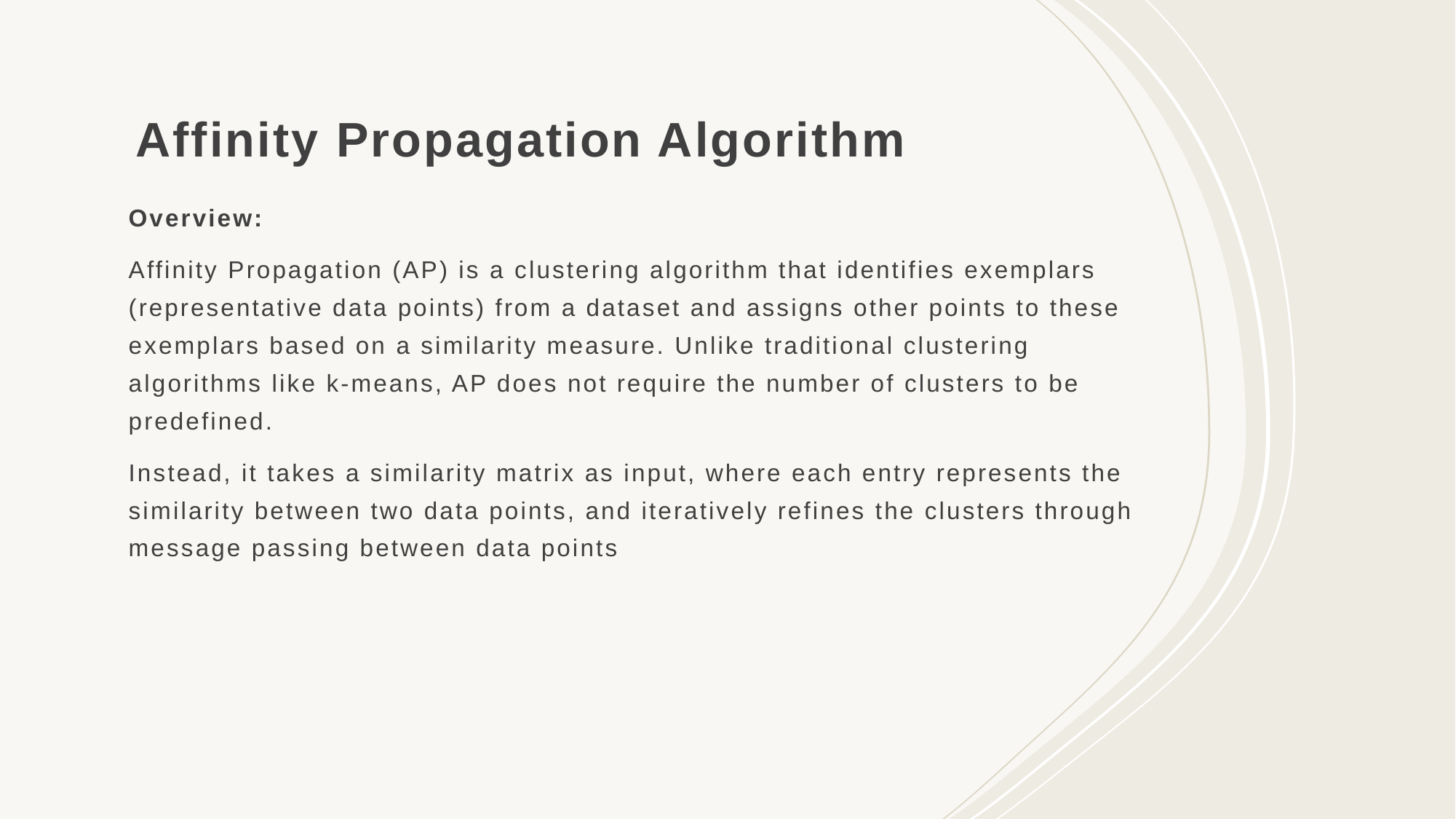

# Affinity Propagation Algorithm
Overview:
Affinity Propagation (AP) is a clustering algorithm that identifies exemplars (representative data points) from a dataset and assigns other points to these exemplars based on a similarity measure. Unlike traditional clustering algorithms like k-means, AP does not require the number of clusters to be predefined.
Instead, it takes a similarity matrix as input, where each entry represents the similarity between two data points, and iteratively refines the clusters through message passing between data points